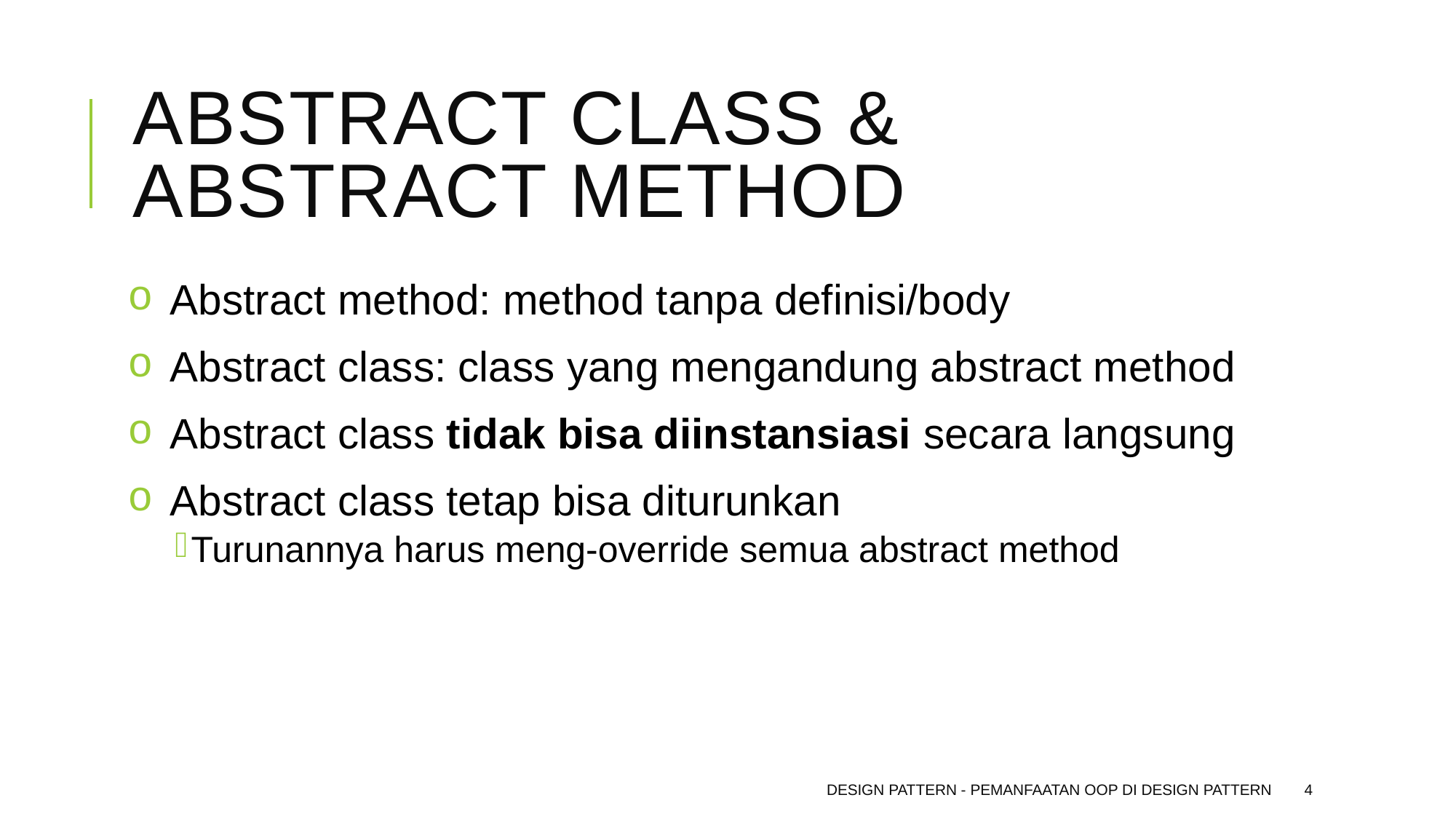

# Abstract Class & Abstract Method
Abstract method: method tanpa definisi/body
Abstract class: class yang mengandung abstract method
Abstract class tidak bisa diinstansiasi secara langsung
Abstract class tetap bisa diturunkan
Turunannya harus meng-override semua abstract method
Design Pattern - Pemanfaatan OOP di Design Pattern
4